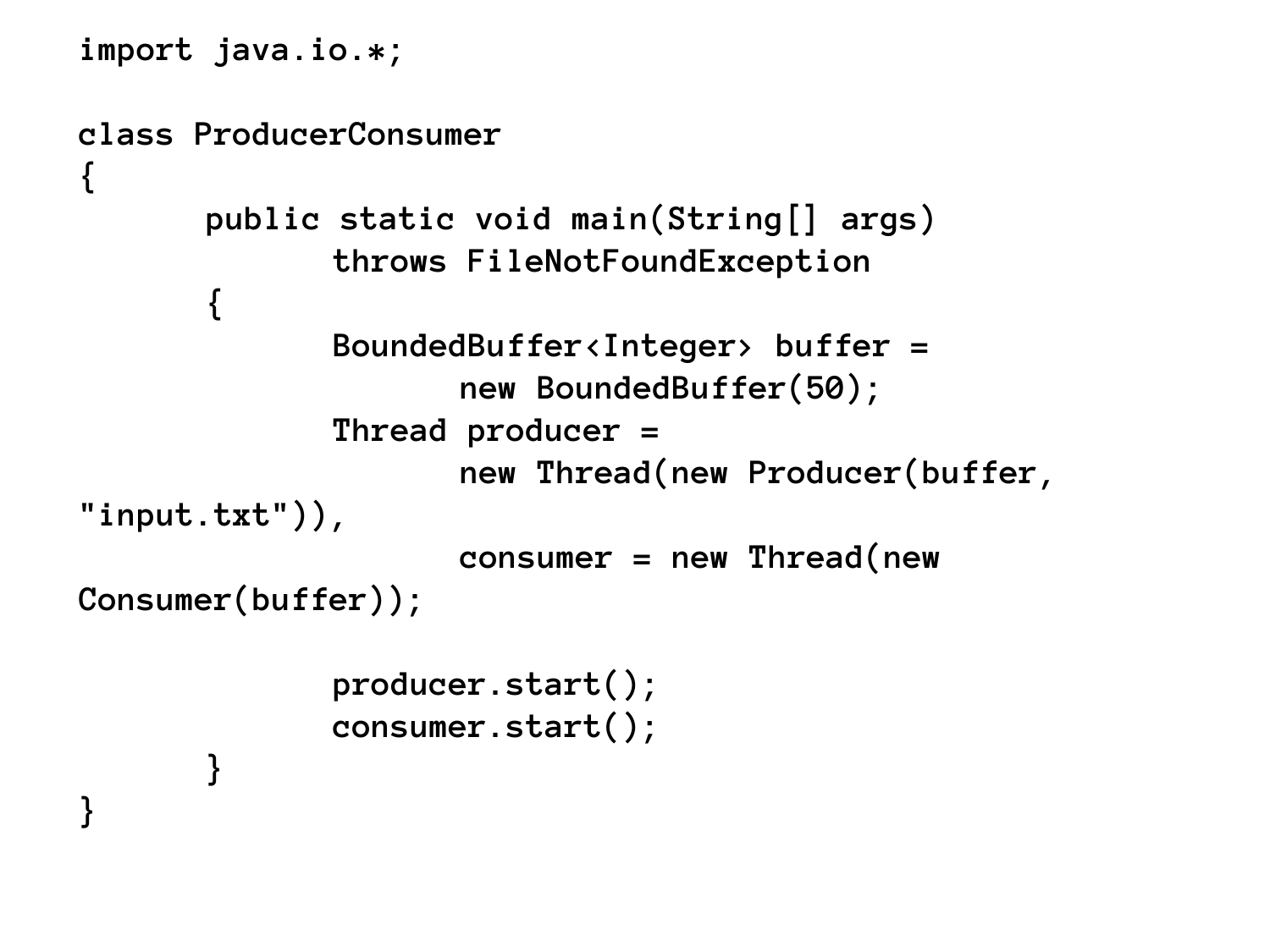

import java.io.*;

class ProducerConsumer
{
	public static void main(String[] args)
		throws FileNotFoundException
	{
		BoundedBuffer<Integer> buffer =
			new BoundedBuffer(50);
		Thread producer =
			new Thread(new Producer(buffer, "input.txt")),
			consumer = new Thread(new Consumer(buffer));

		producer.start();
		consumer.start();
	}
}